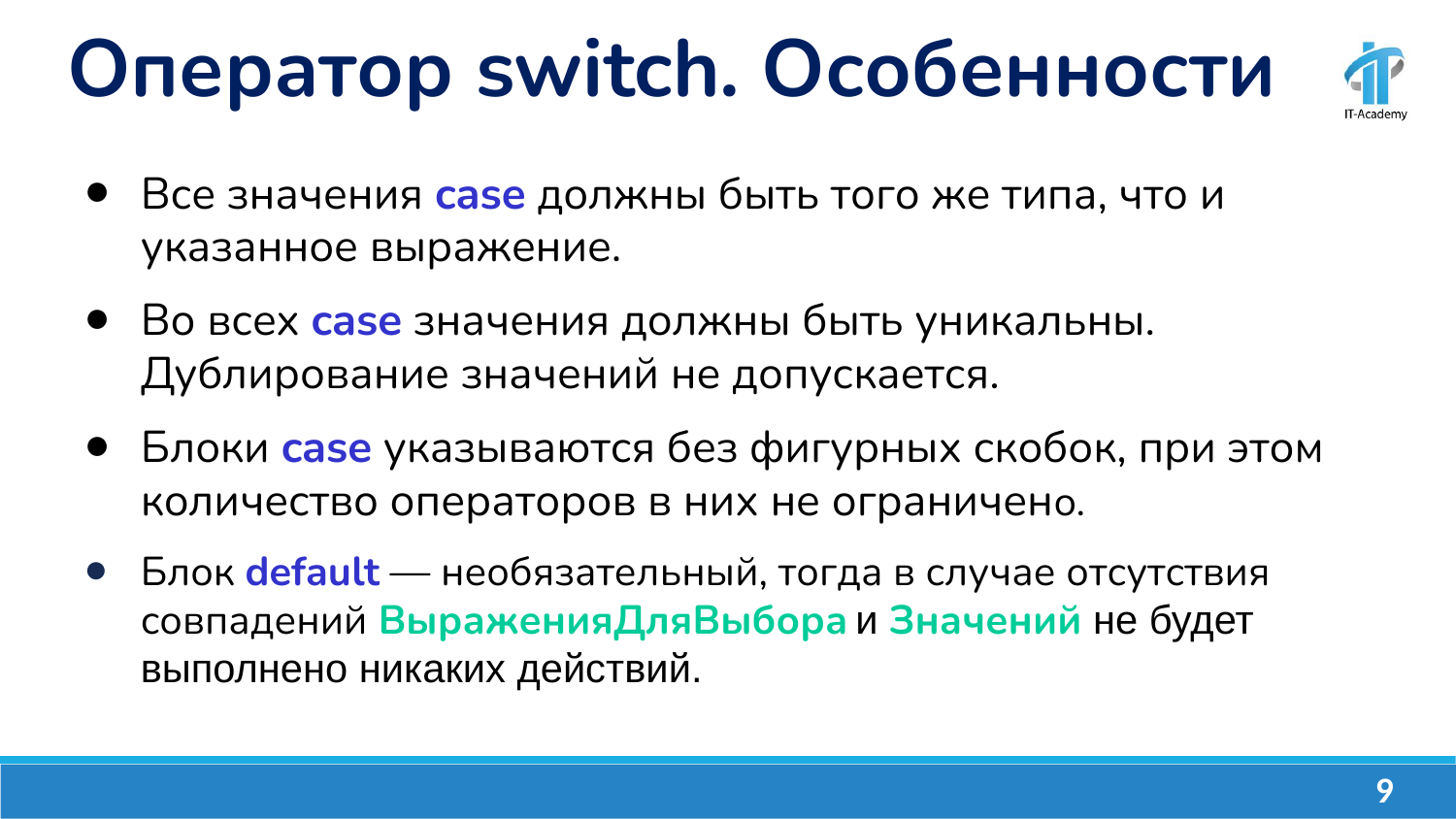

Оператор switch. Особенности
Все значения case должны быть того же типа, что и указанное выражение.
Во всех case значения должны быть уникальны. Дублирование значений не допускается.
Блоки case указываются без фигурных скобок, при этом количество операторов в них не ограничено.
Блок default — необязательный, тогда в случае отсутствия совпадений ВыраженияДляВыбора и Значений не будет выполнено никаких действий.
9